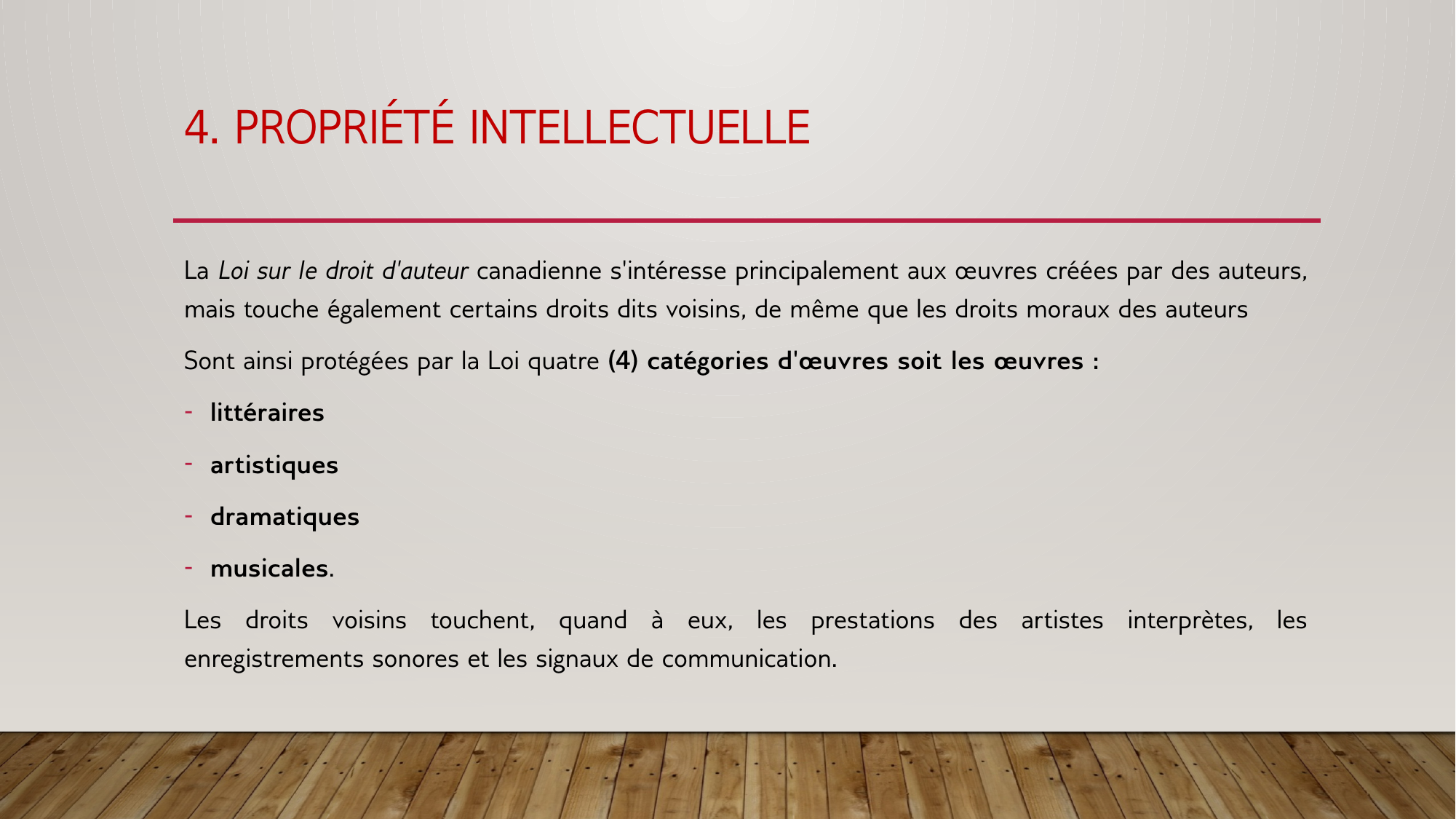

# 4. Propriété intellectuelle
La Loi sur le droit d'auteur canadienne s'intéresse principalement aux œuvres créées par des auteurs, mais touche également certains droits dits voisins, de même que les droits moraux des auteurs
Sont ainsi protégées par la Loi quatre (4) catégories d'œuvres soit les œuvres :
littéraires
artistiques
dramatiques
musicales.
Les droits voisins touchent, quand à eux, les prestations des artistes interprètes, les enregistrements sonores et les signaux de communication.